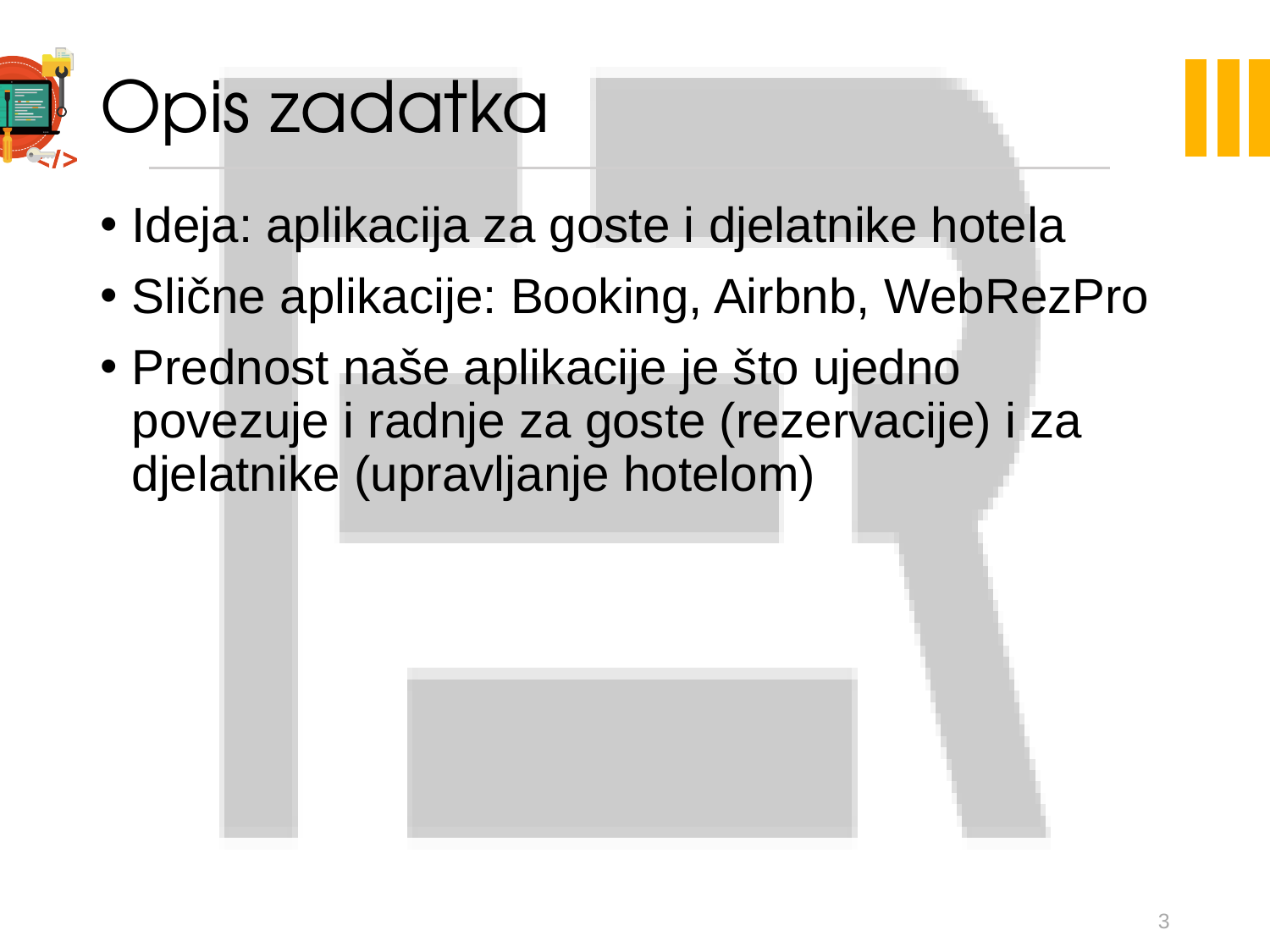

# Opis zadatka
Ideja: aplikacija za goste i djelatnike hotela
Slične aplikacije: Booking, Airbnb, WebRezPro
Prednost naše aplikacije je što ujedno povezuje i radnje za goste (rezervacije) i za djelatnike (upravljanje hotelom)

3